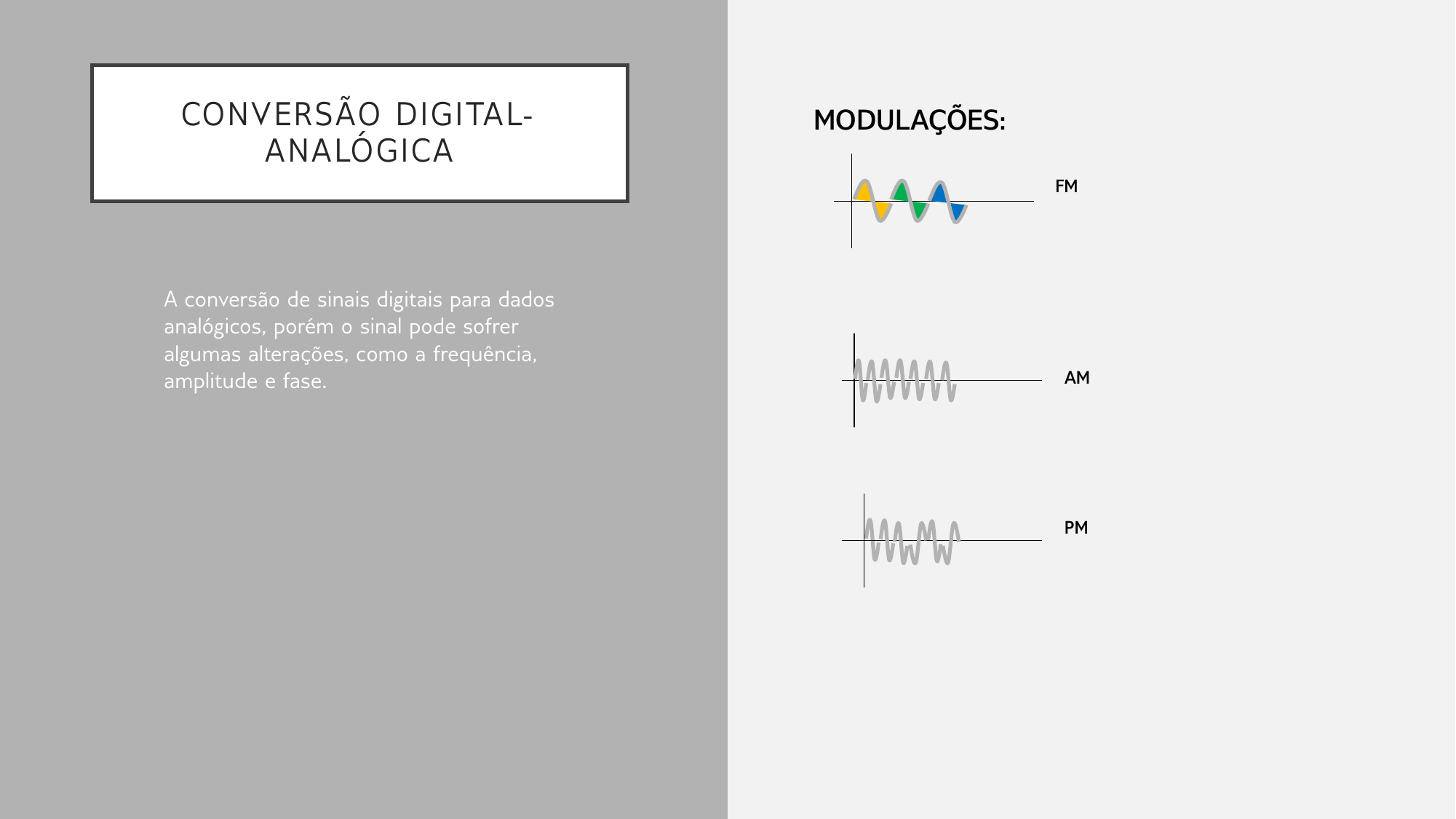

# Conversão digital-analógica
MODULAÇÕES:
FM

A conversão de sinais digitais para dados analógicos, porém o sinal pode sofrer algumas alterações, como a frequência, amplitude e fase.

AM

PM